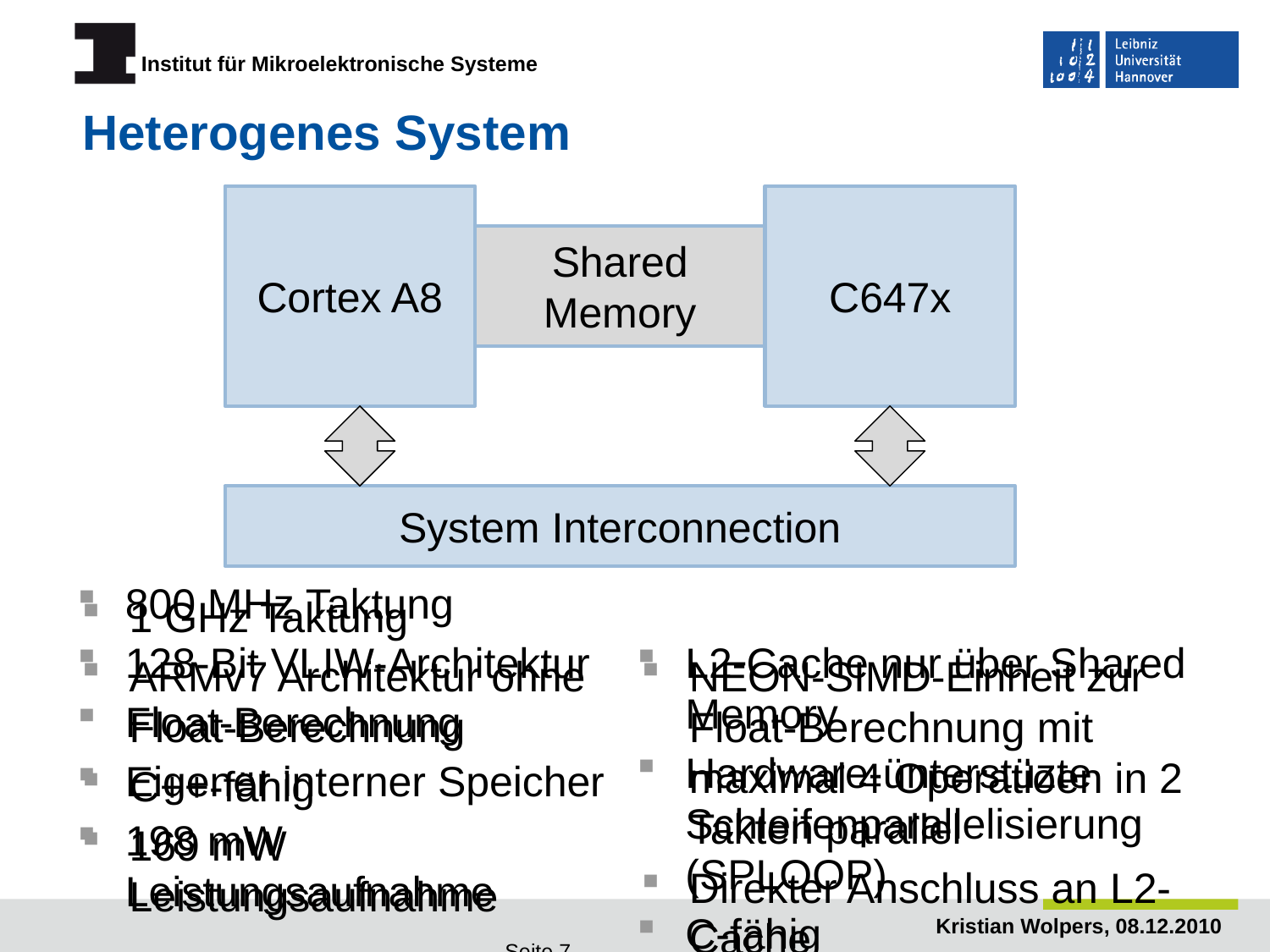

# Heterogenes System
Cortex A8
C647x
Shared Memory

System Interconnection
800 MHz Taktung
128-Bit VLIW-Architektur
Float-Berechnung
Eigener interner Speicher
198 mW Leistungsaufnahme

L2-Cache nur über Shared Memory
Hardware-ünterstüzte Schleifenparallelisierung (SPLOOP)
C-fähig
1 GHz Taktung
ARMv7 Architektur ohne Float-Berechnung
C++-fähig
169 mW Leistungsaufnahme

NEON-SIMD-Einheit zur Float-Berechnung mit maximal 4 Operatioen in 2 Takten parallel
Direkter Anschluss an L2-Cache